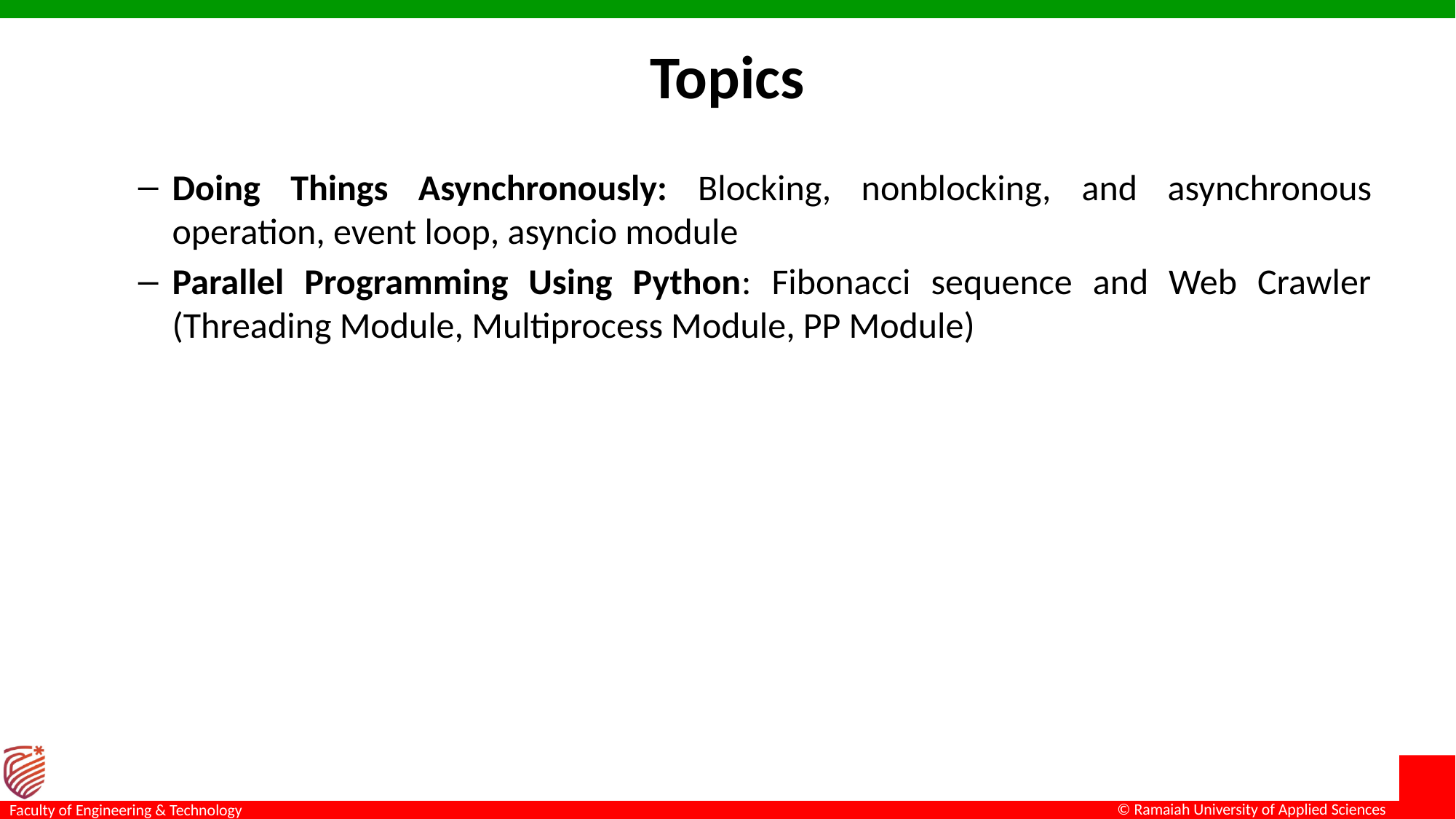

# Topics

Doing Things Asynchronously: Blocking, nonblocking, and asynchronous operation, event loop, asyncio module
Parallel Programming Using Python: Fibonacci sequence and Web Crawler (Threading Module, Multiprocess Module, PP Module)